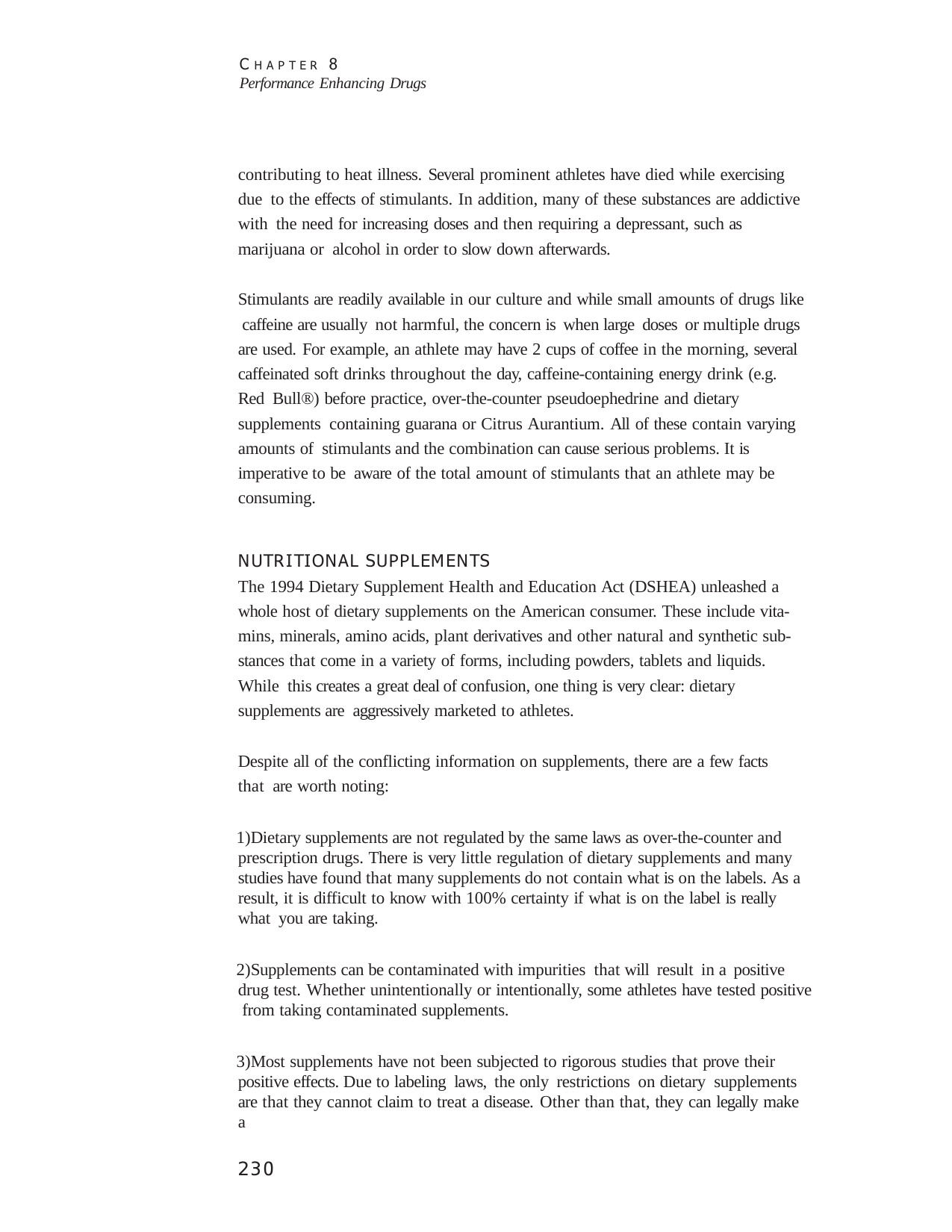

C H A P T E R   8
Performance Enhancing Drugs
contributing to heat illness. Several prominent athletes have died while exercising due  to the effects of stimulants. In addition, many of these substances are addictive with  the need for increasing doses and then requiring a depressant, such as marijuana or  alcohol in order to slow down afterwards.

Stimulants are readily available in our culture and while small amounts of drugs like  caffeine are usually not harmful, the concern is when large doses or multiple drugs  are used. For example, an athlete may have 2 cups of coffee in the morning, several  caffeinated soft drinks throughout the day, caffeine-containing energy drink (e.g. Red  Bull®) before practice, over-the-counter pseudoephedrine and dietary supplements  containing guarana or Citrus Aurantium. All of these contain varying amounts of  stimulants and the combination can cause serious problems. It is imperative to be  aware of the total amount of stimulants that an athlete may be consuming.

NUTRITIONAL SUPPLEMENTS
The 1994 Dietary Supplement Health and Education Act (DSHEA) unleashed a  whole host of dietary supplements on the American consumer. These include vita-  mins, minerals, amino acids, plant derivatives and other natural and synthetic sub-  stances that come in a variety of forms, including powders, tablets and liquids. While  this creates a great deal of confusion, one thing is very clear: dietary supplements are  aggressively marketed to athletes.

Despite all of the conflicting information on supplements, there are a few facts that  are worth noting:

Dietary supplements are not regulated by the same laws as over-the-counter and  prescription drugs. There is very little regulation of dietary supplements and many  studies have found that many supplements do not contain what is on the labels. As a  result, it is difficult to know with 100% certainty if what is on the label is really what  you are taking.

Supplements can be contaminated with impurities that will result in a positive  drug test. Whether unintentionally or intentionally, some athletes have tested positive  from taking contaminated supplements.

Most supplements have not been subjected to rigorous studies that prove their  positive effects. Due to labeling laws, the only restrictions on dietary supplements  are that they cannot claim to treat a disease. Other than that, they can legally make a
230